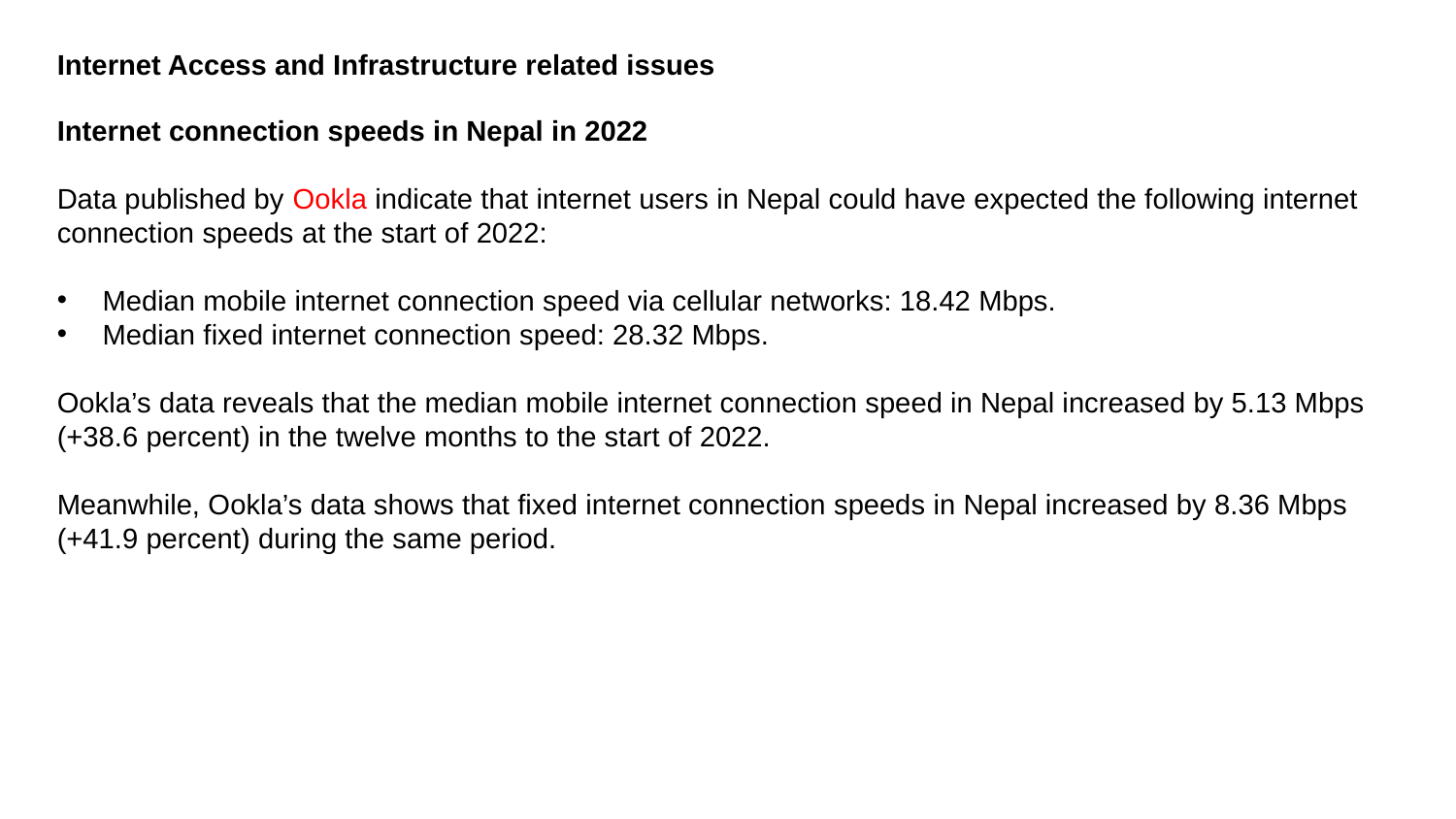

Internet Access and Infrastructure related issues
Internet connection speeds in Nepal in 2022

Data published by Ookla indicate that internet users in Nepal could have expected the following internet connection speeds at the start of 2022:

Median mobile internet connection speed via cellular networks: 18.42 Mbps.
Median fixed internet connection speed: 28.32 Mbps.

Ookla’s data reveals that the median mobile internet connection speed in Nepal increased by 5.13 Mbps (+38.6 percent) in the twelve months to the start of 2022.

Meanwhile, Ookla’s data shows that fixed internet connection speeds in Nepal increased by 8.36 Mbps (+41.9 percent) during the same period.